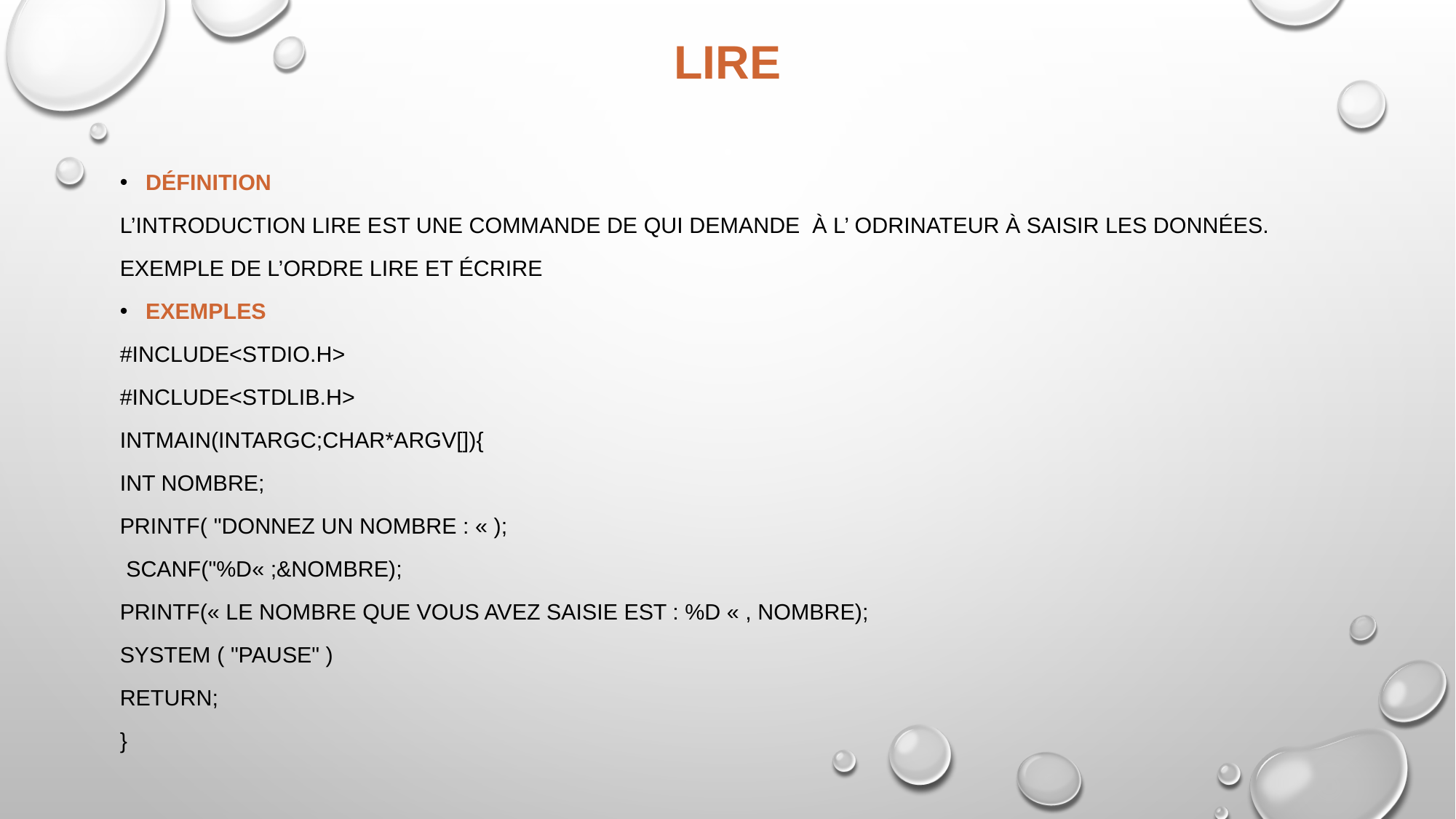

# lire
définition
L’introduction Lire est une commande de qui demande  à l’ odrinateur à saisir les données.
Exemple de l’ordre lire et écrire
Exemples
#include<stdio.h>
#include<stdlib.h>
Intmain(intargc;char*argv[]){
Int nombre;
Printf( "donnez un nombre : « );
 scanf("%d« ;&nombre);
Printf(« le nombre que vous avez saisie est : %d « , nombre);
System ( "PAUSE" )
RETURN;
}